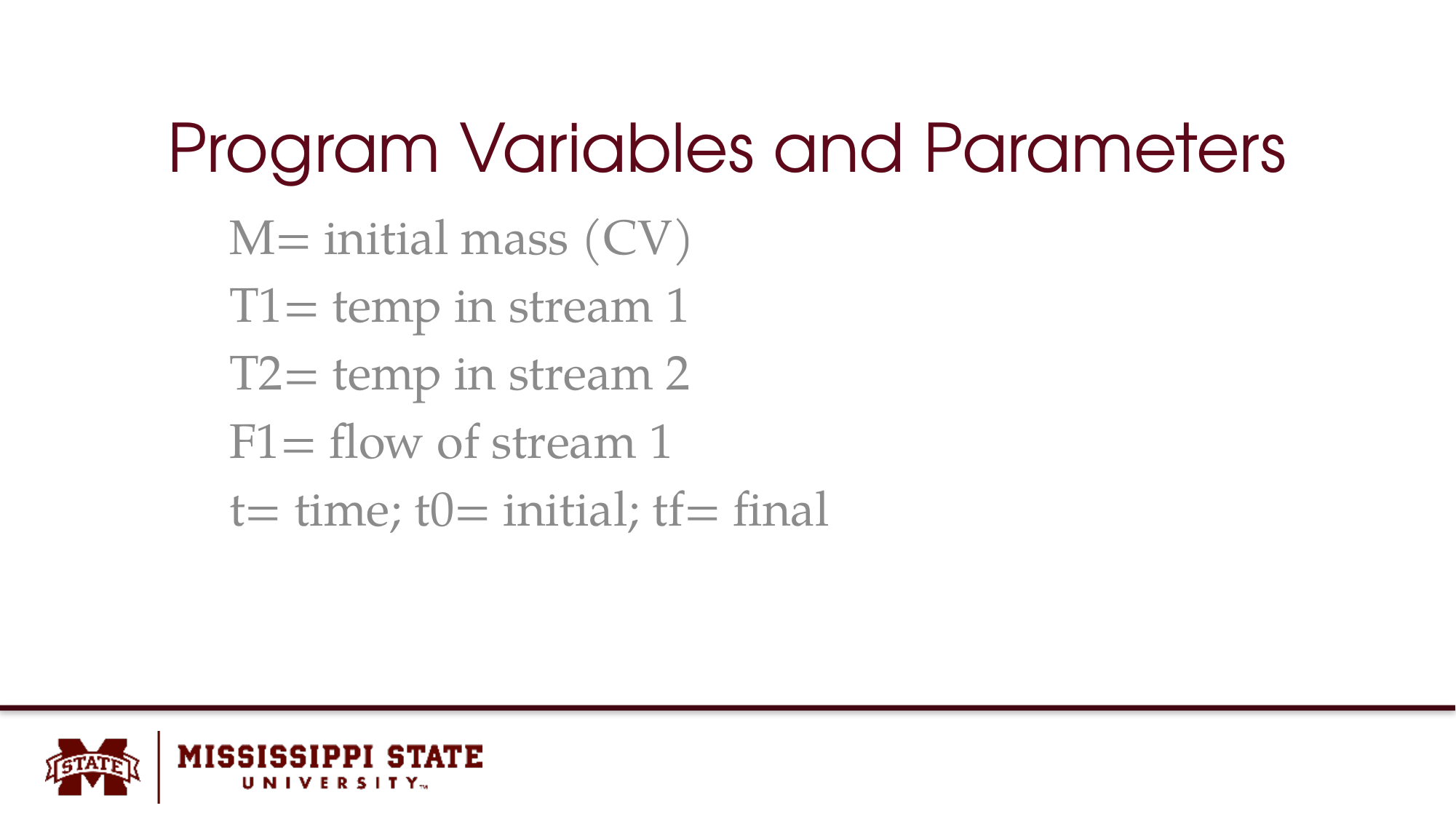

# Program Variables and Parameters
M= initial mass (CV)
T1= temp in stream 1
T2= temp in stream 2
F1= flow of stream 1
t= time; t0= initial; tf= final